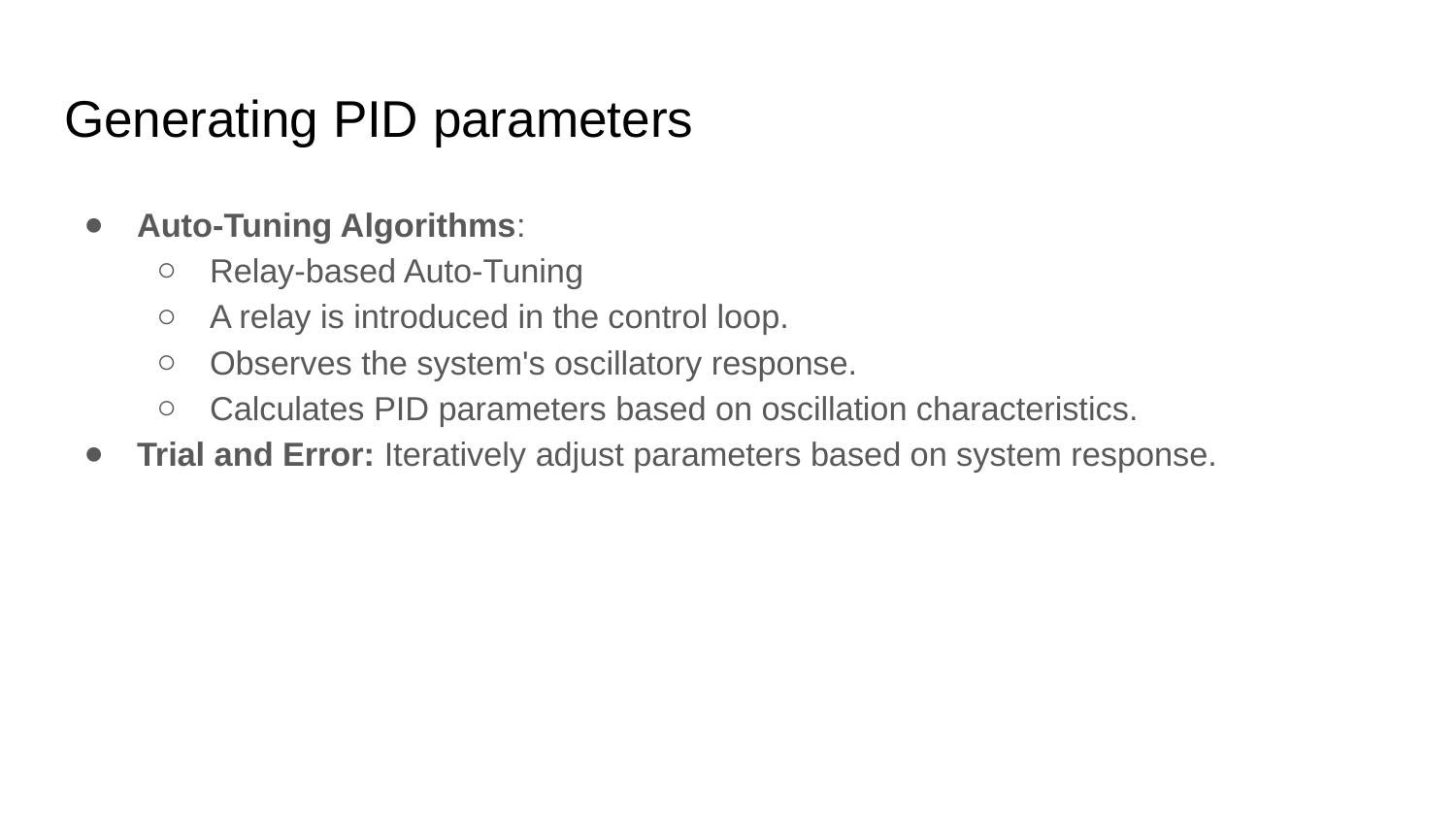

# Generating PID parameters

Auto-Tuning Algorithms:
Relay-based Auto-Tuning
A relay is introduced in the control loop.
Observes the system's oscillatory response.
Calculates PID parameters based on oscillation characteristics.
Trial and Error: Iteratively adjust parameters based on system response.